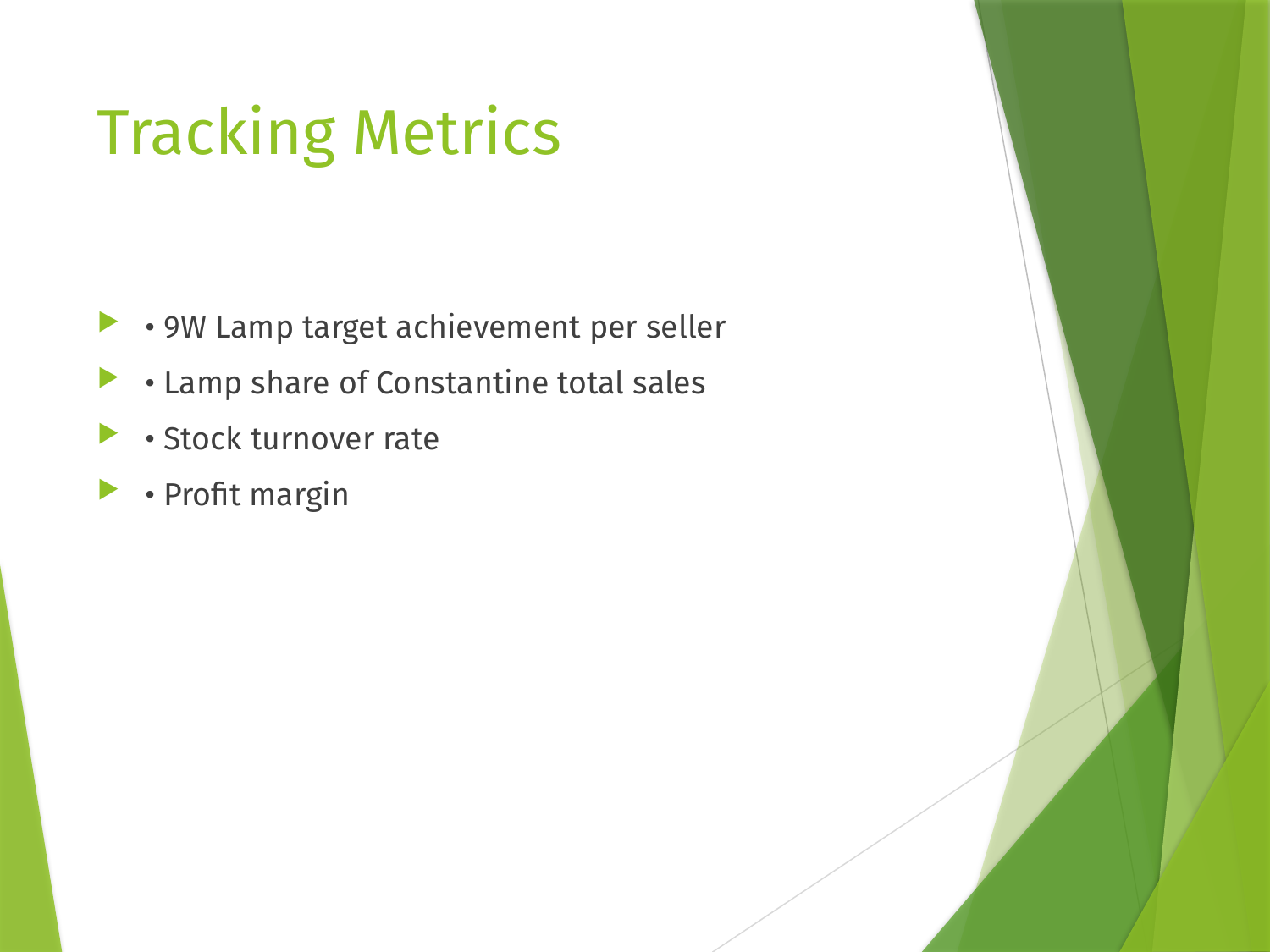

# Tracking Metrics
• 9W Lamp target achievement per seller
• Lamp share of Constantine total sales
• Stock turnover rate
• Profit margin